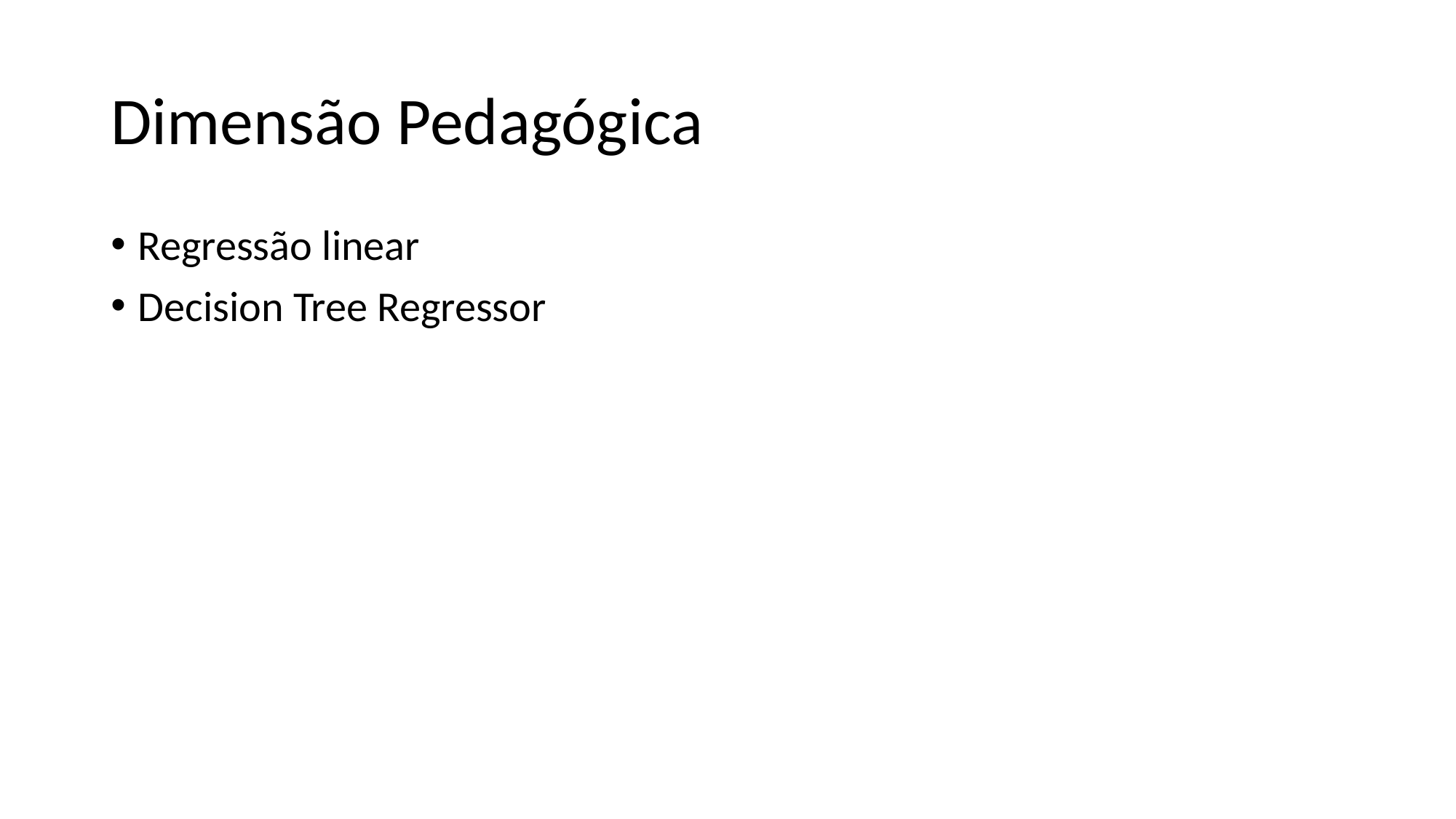

# Dimensão Pedagógica
Regressão linear
Decision Tree Regressor